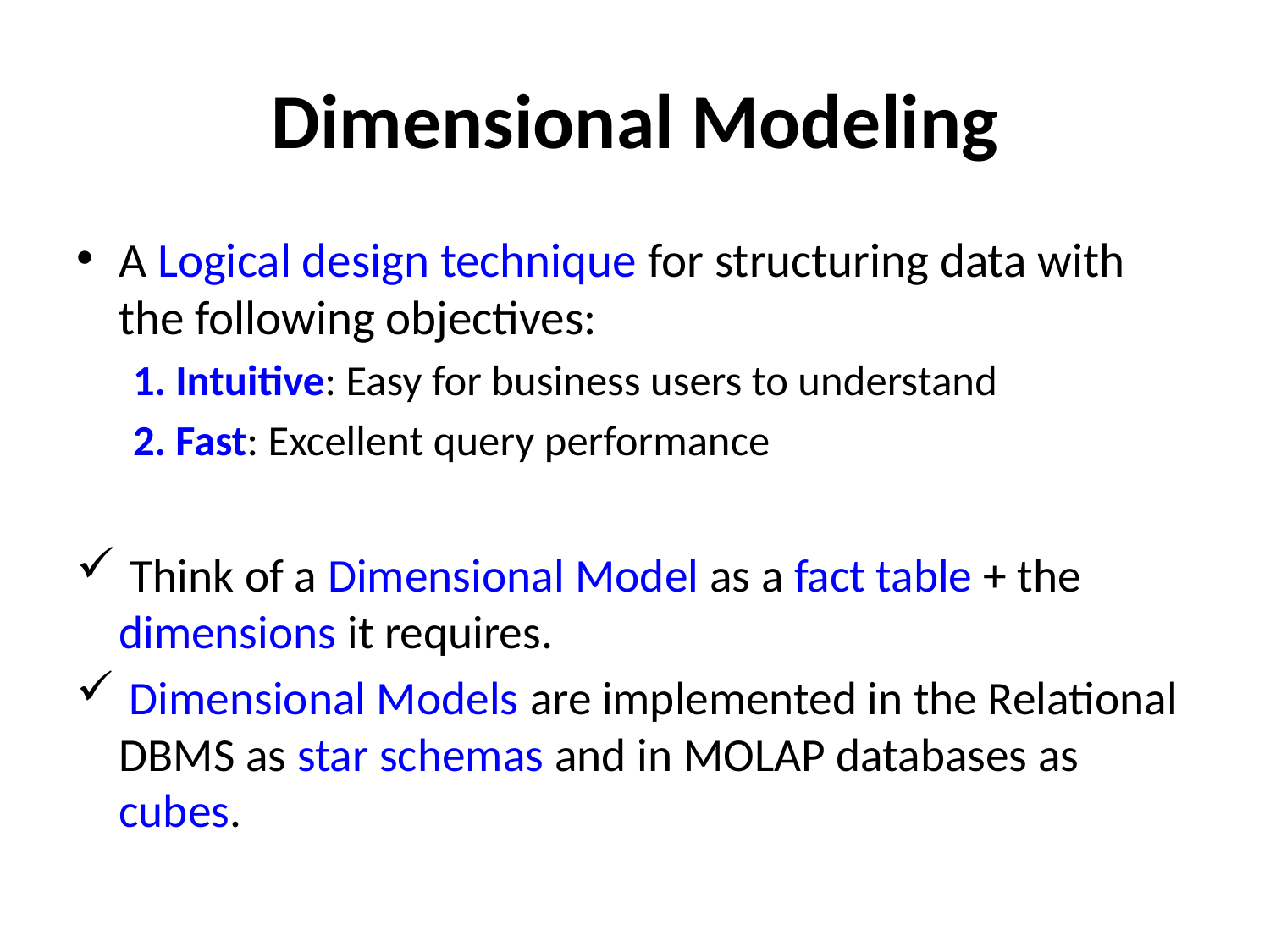

# Dimensional Modeling
A Logical design technique for structuring data with the following objectives:
Intuitive: Easy for business users to understand
Fast: Excellent query performance

 Think of a Dimensional Model as a fact table + the dimensions it requires.
 Dimensional Models are implemented in the Relational DBMS as star schemas and in MOLAP databases as cubes.